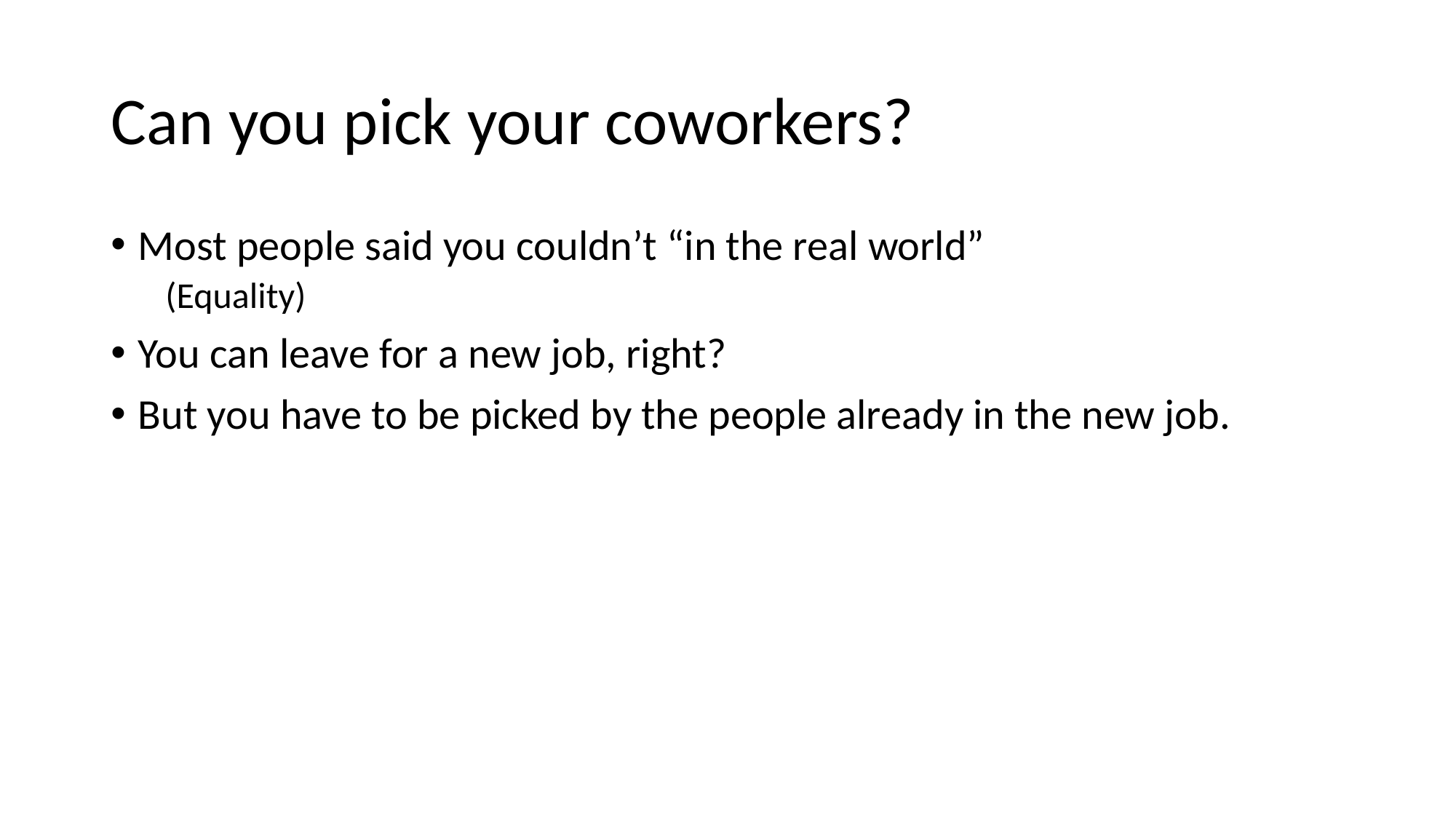

# Can you pick your coworkers?
Most people said you couldn’t “in the real world”
(Equality)
You can leave for a new job, right?
But you have to be picked by the people already in the new job.